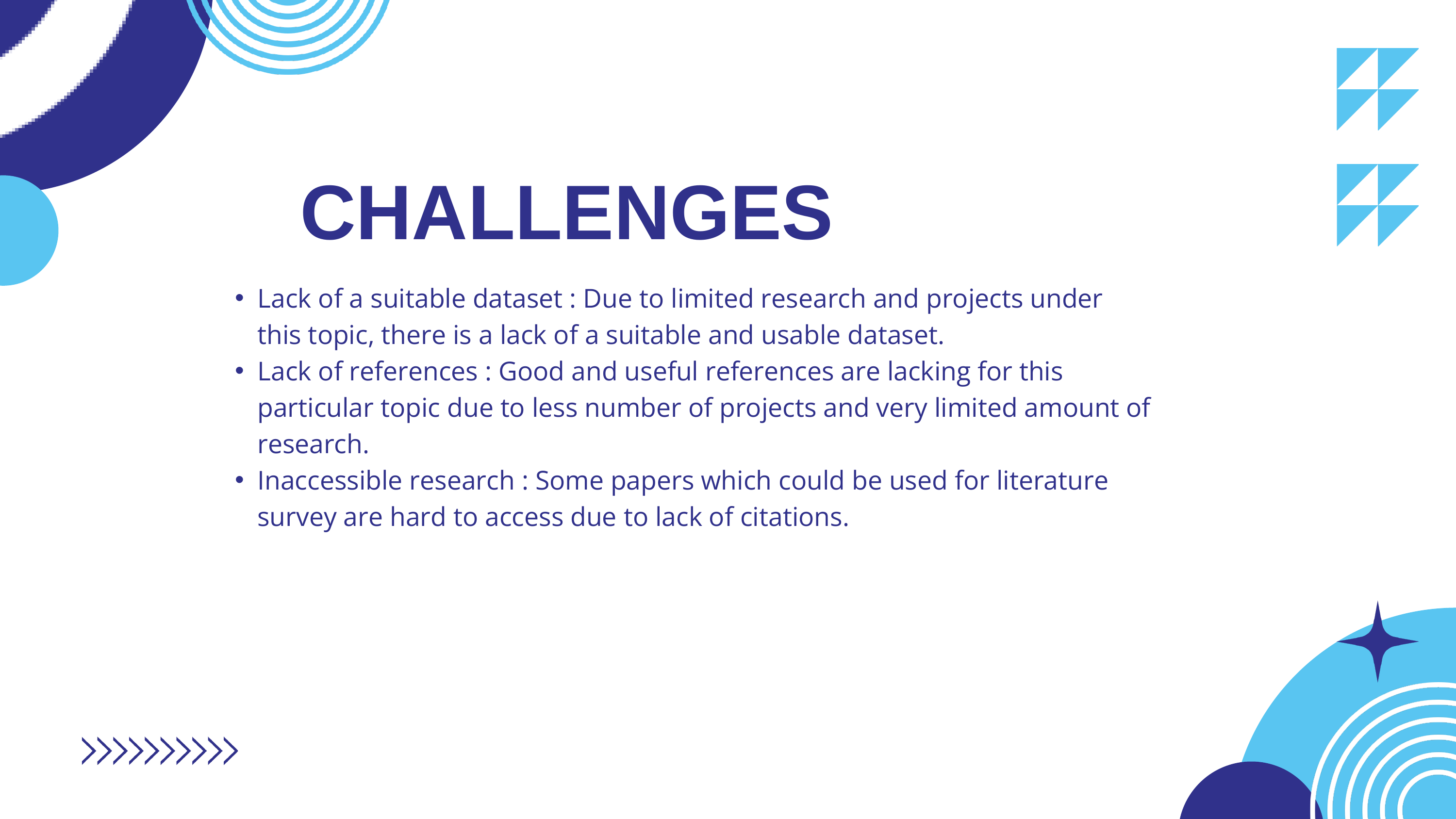

CHALLENGES

Lack of a suitable dataset : Due to limited research and projects under this topic, there is a lack of a suitable and usable dataset.
Lack of references : Good and useful references are lacking for this particular topic due to less number of projects and very limited amount of research.
Inaccessible research : Some papers which could be used for literature survey are hard to access due to lack of citations.